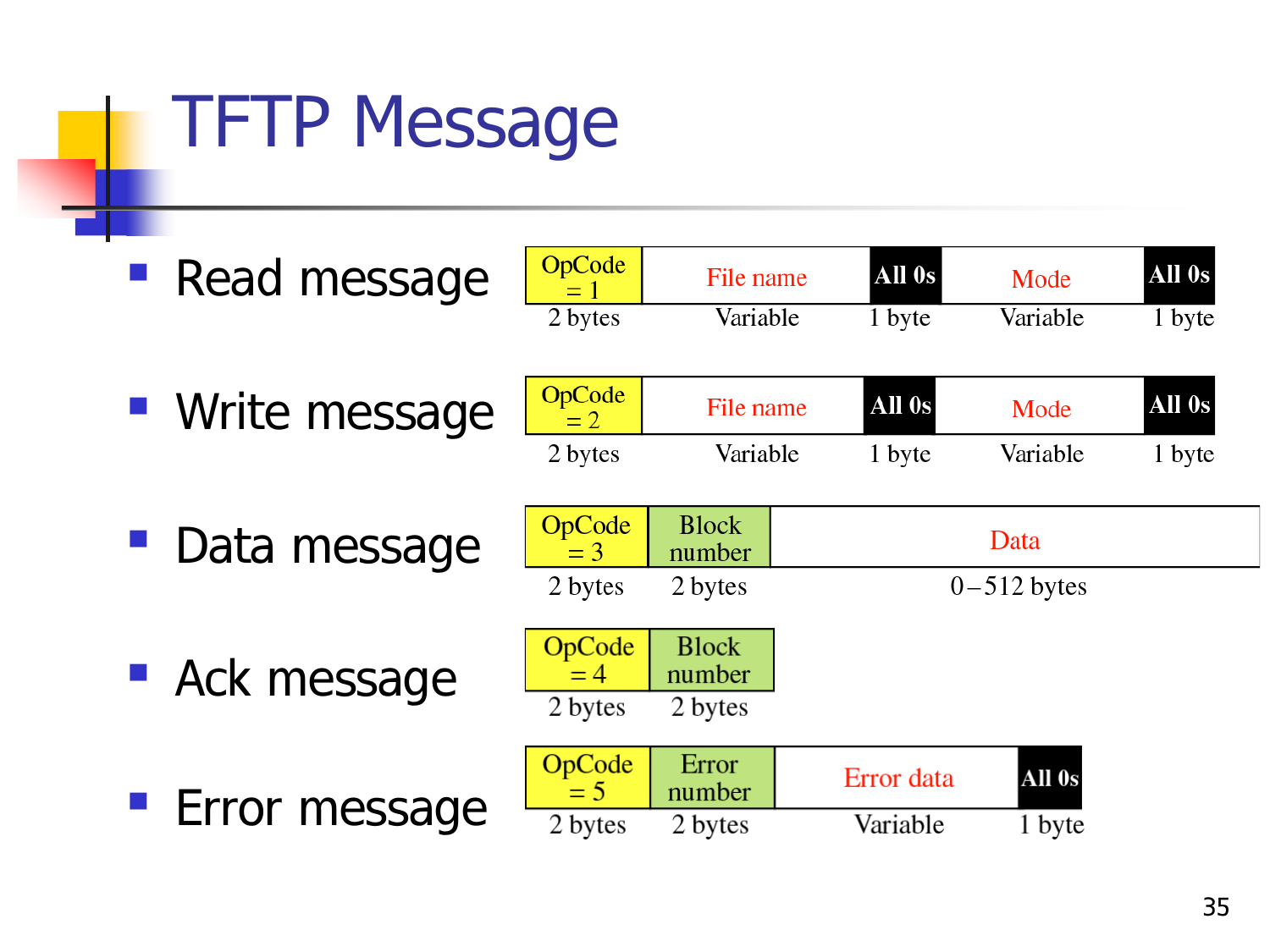

# TFTP Message

Read message

Write message

Data message

Ack message

Error message

35